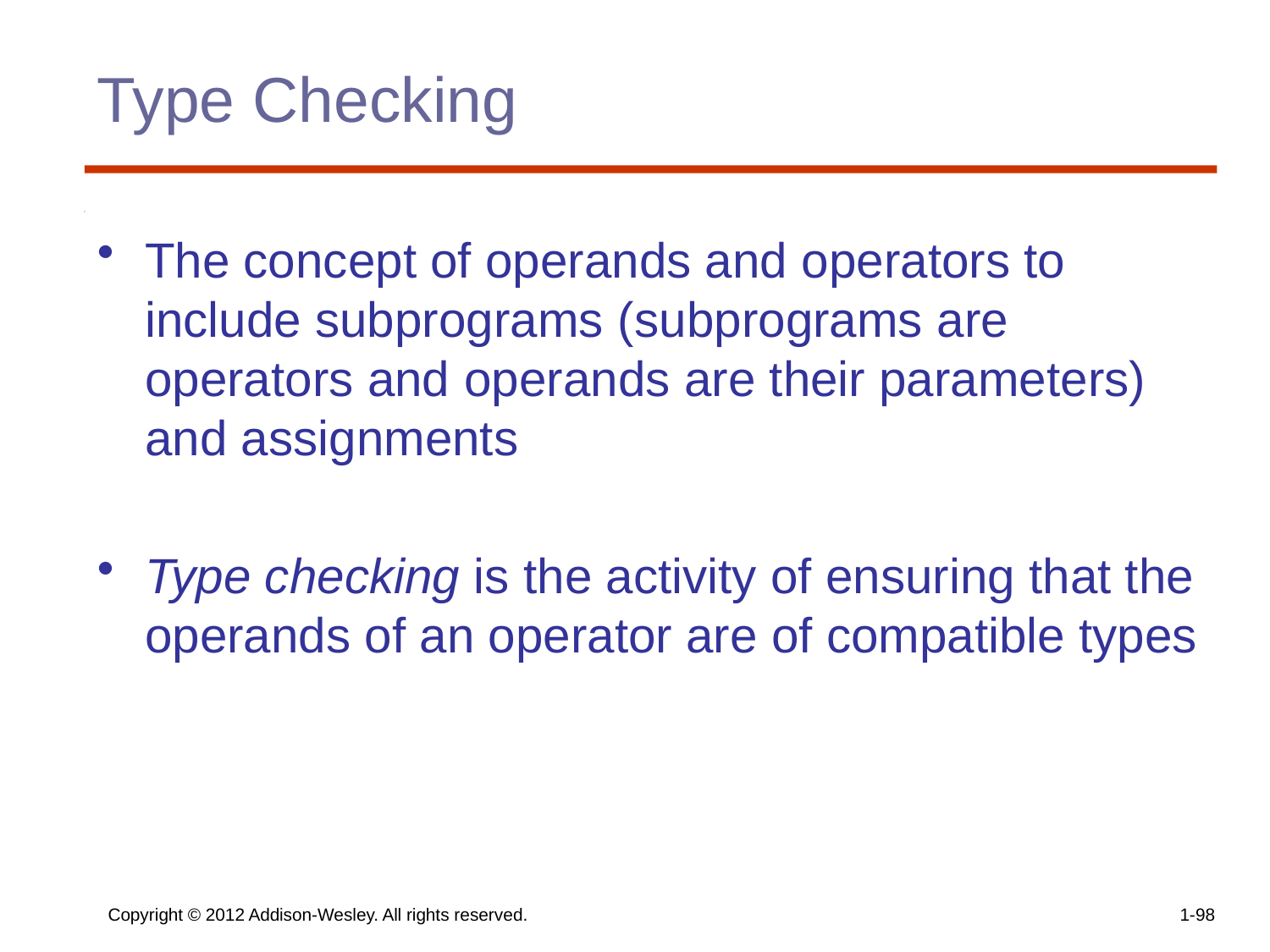

# Type Checking
The concept of operands and operators to include subprograms (subprograms are operators and operands are their parameters) and assignments

Type checking is the activity of ensuring that the operands of an operator are of compatible types

Copyright © 2012 Addison-Wesley. All rights reserved.
1-98